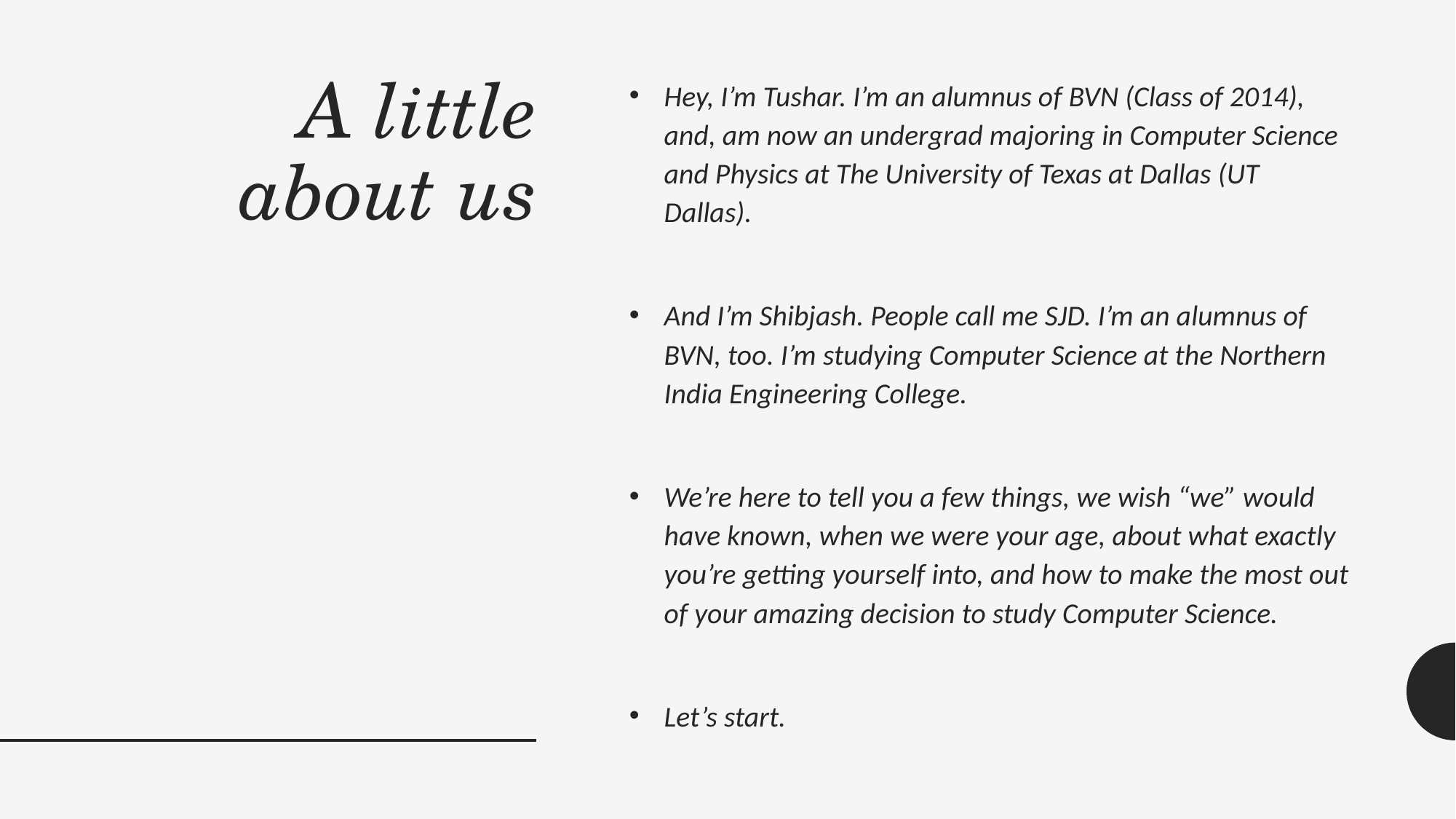

# A little about us
Hey, I’m Tushar. I’m an alumnus of BVN (Class of 2014), and, am now an undergrad majoring in Computer Science and Physics at The University of Texas at Dallas (UT Dallas).

And I’m Shibjash. People call me SJD. I’m an alumnus of BVN, too. I’m studying Computer Science at the Northern India Engineering College.

We’re here to tell you a few things, we wish “we” would have known, when we were your age, about what exactly you’re getting yourself into, and how to make the most out of your amazing decision to study Computer Science.

Let’s start.